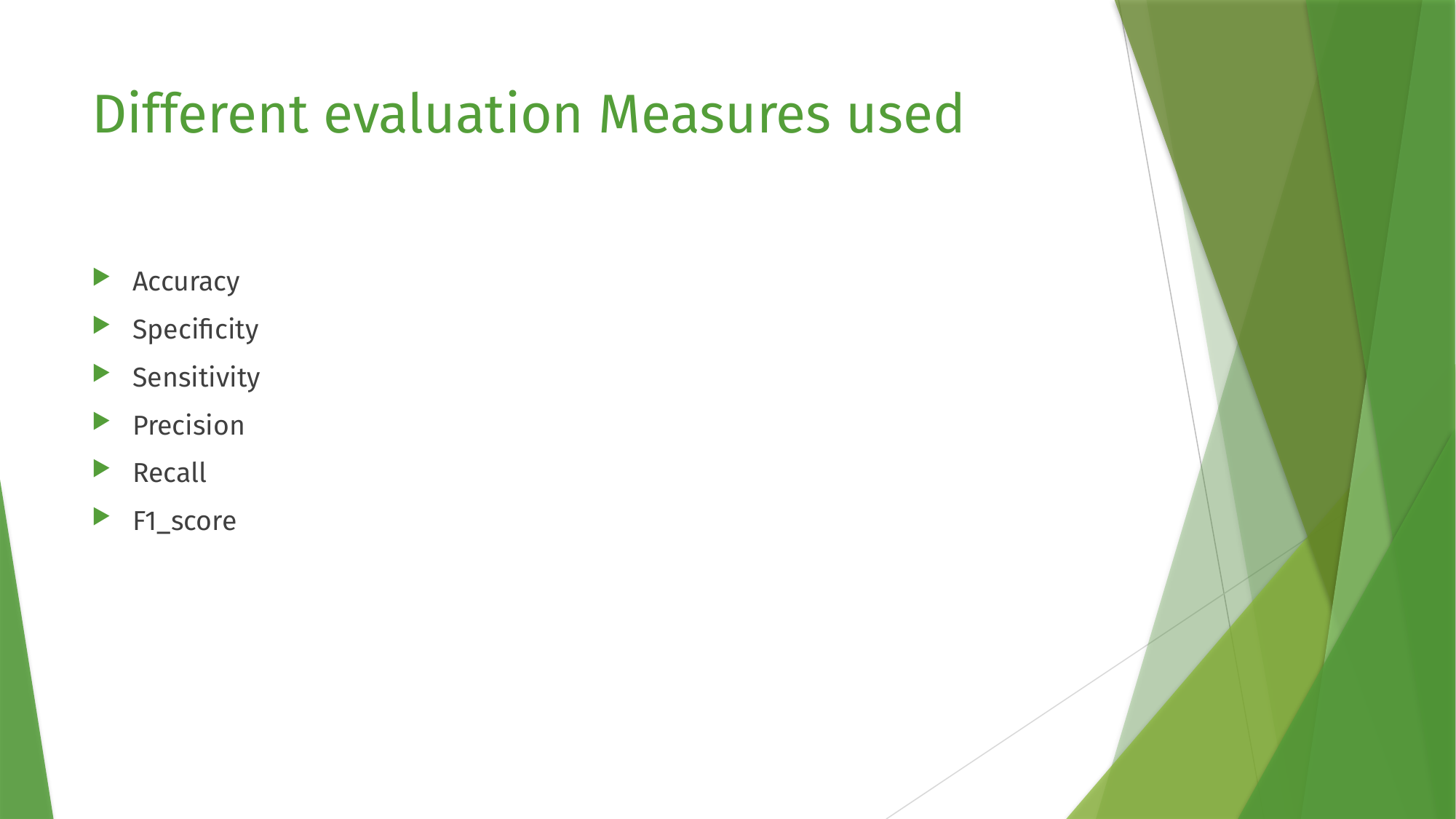

# Different evaluation Measures used
Accuracy
Specificity
Sensitivity
Precision
Recall
F1_score